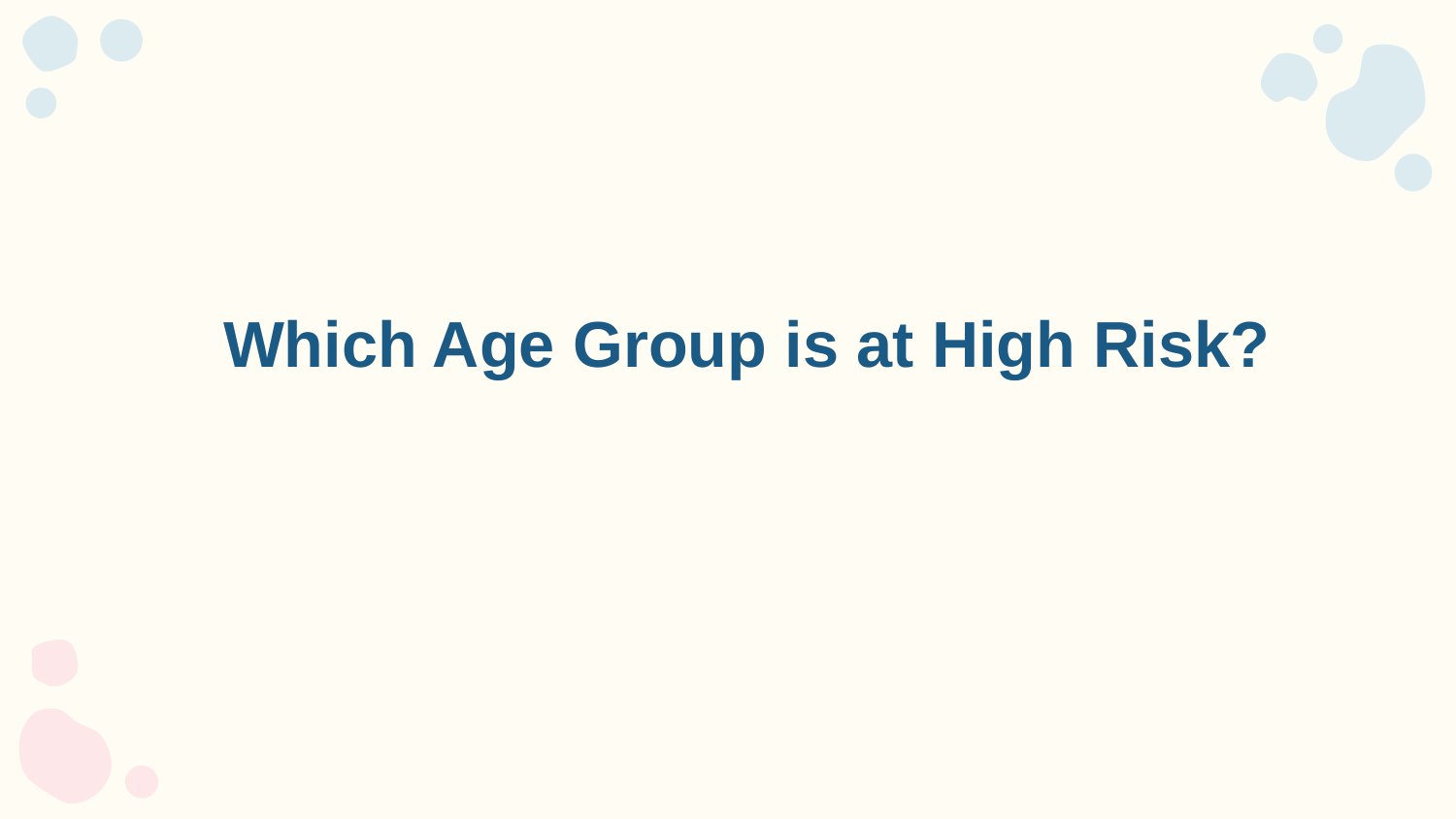

# Which Age Group is at High Risk?